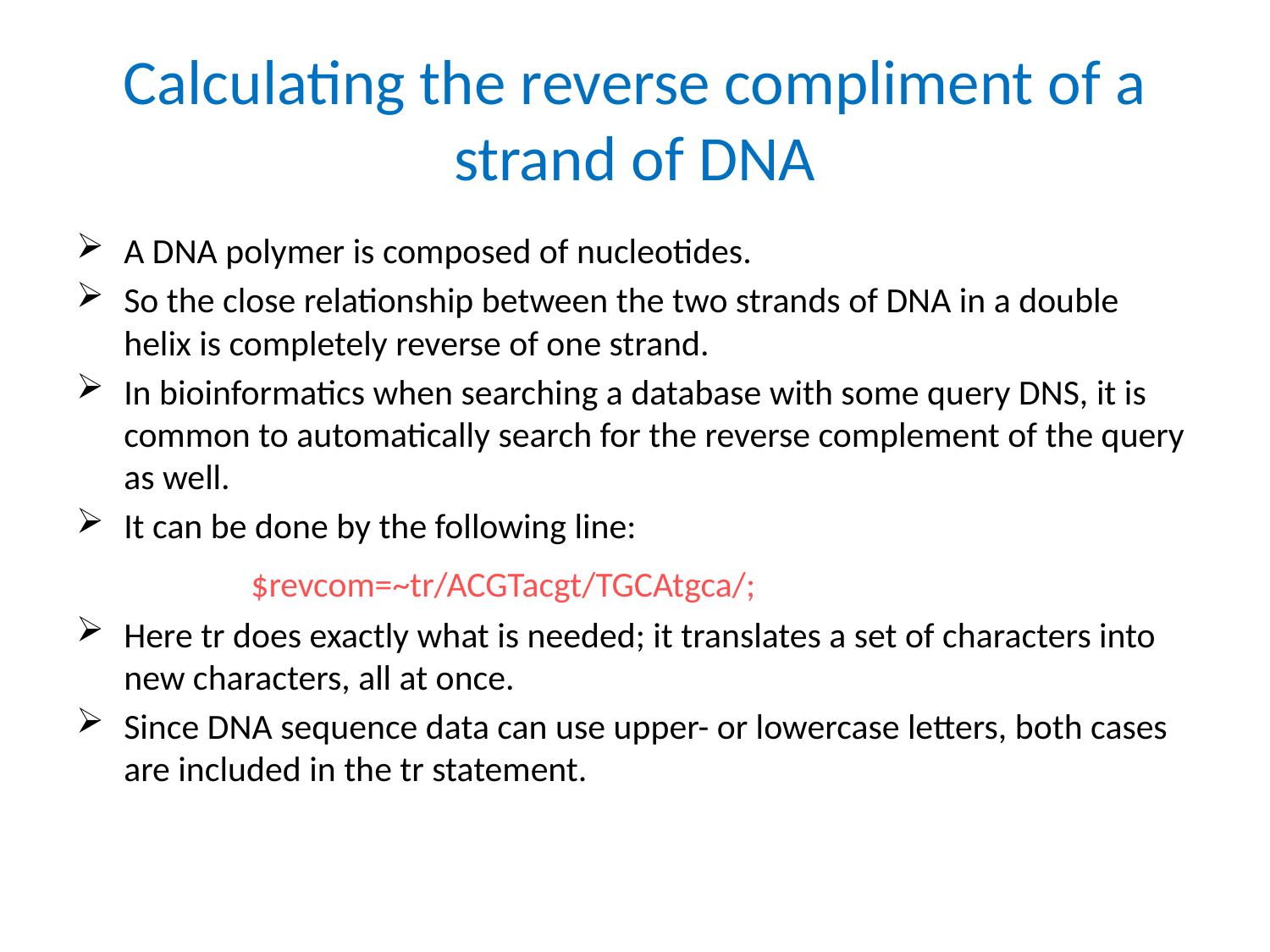

# Calculating the reverse compliment of a strand of DNA
A DNA polymer is composed of nucleotides.
So the close relationship between the two strands of DNA in a double helix is completely reverse of one strand.
In bioinformatics when searching a database with some query DNS, it is common to automatically search for the reverse complement of the query as well.
It can be done by the following line:
		$revcom=~tr/ACGTacgt/TGCAtgca/;
Here tr does exactly what is needed; it translates a set of characters into new characters, all at once.
Since DNA sequence data can use upper- or lowercase letters, both cases are included in the tr statement.